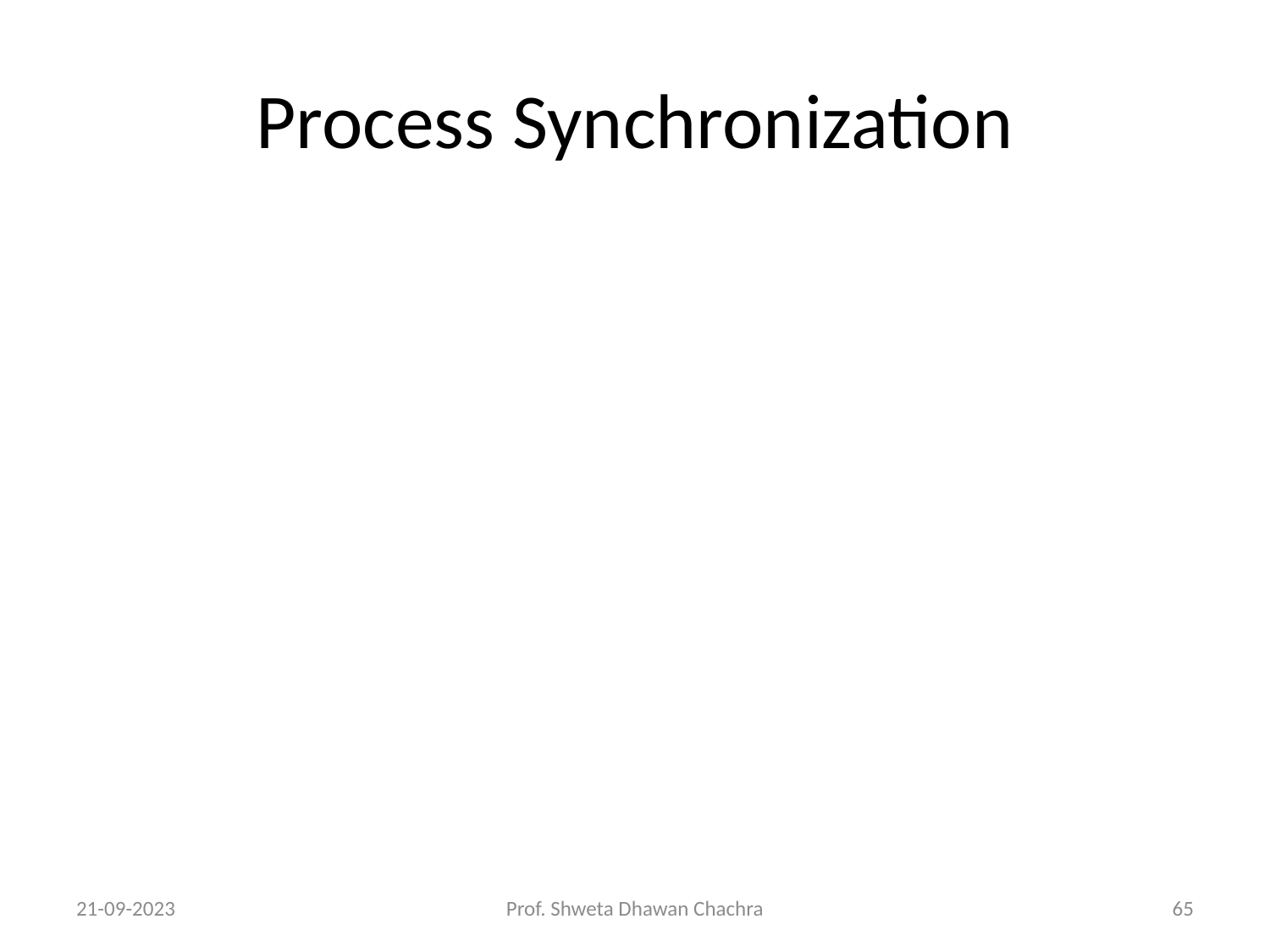

# Process Synchronization

21-09-2023
Prof. Shweta Dhawan Chachra
65